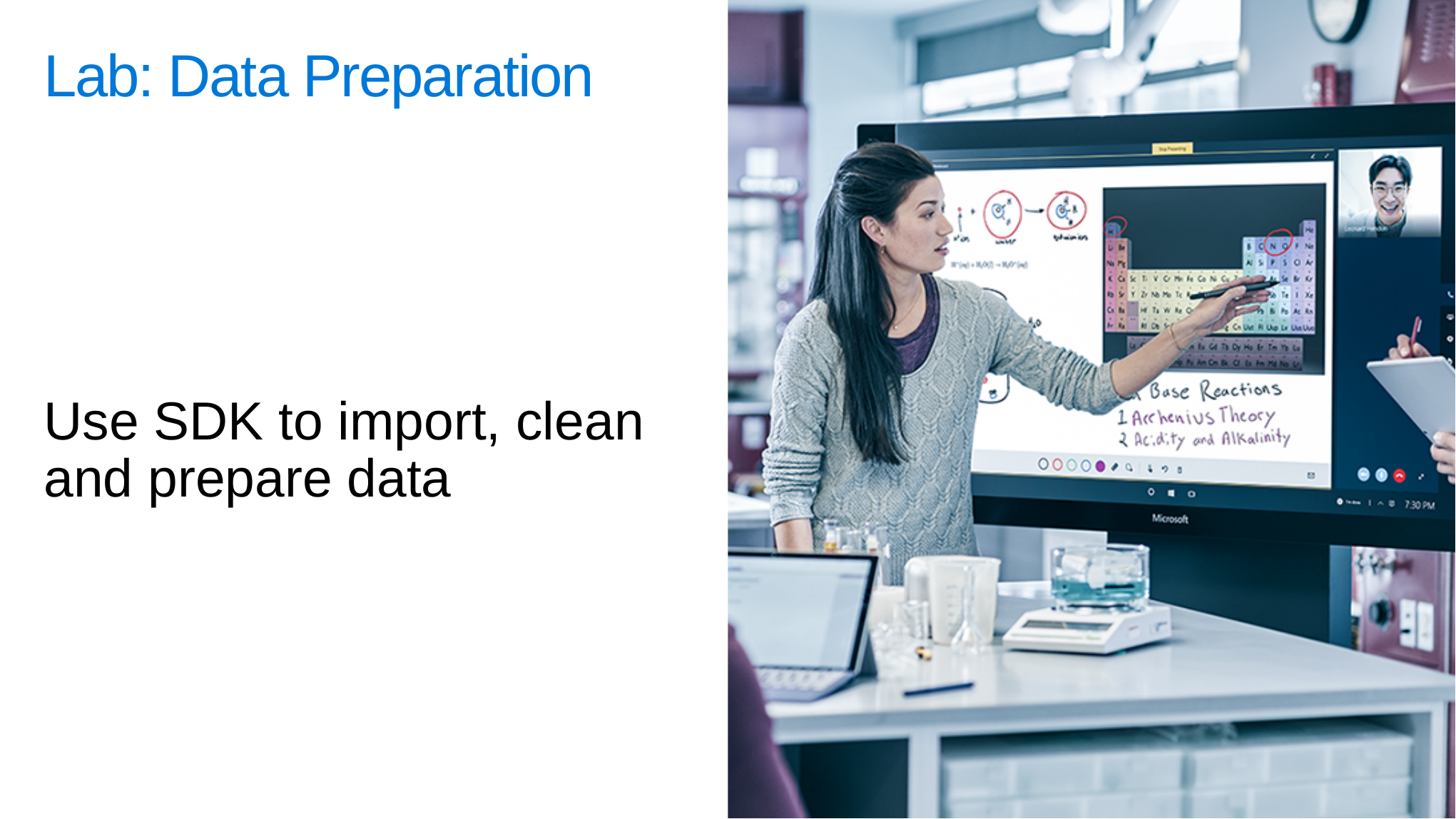

# Lab: Data Preparation
Use SDK to import, clean and prepare data